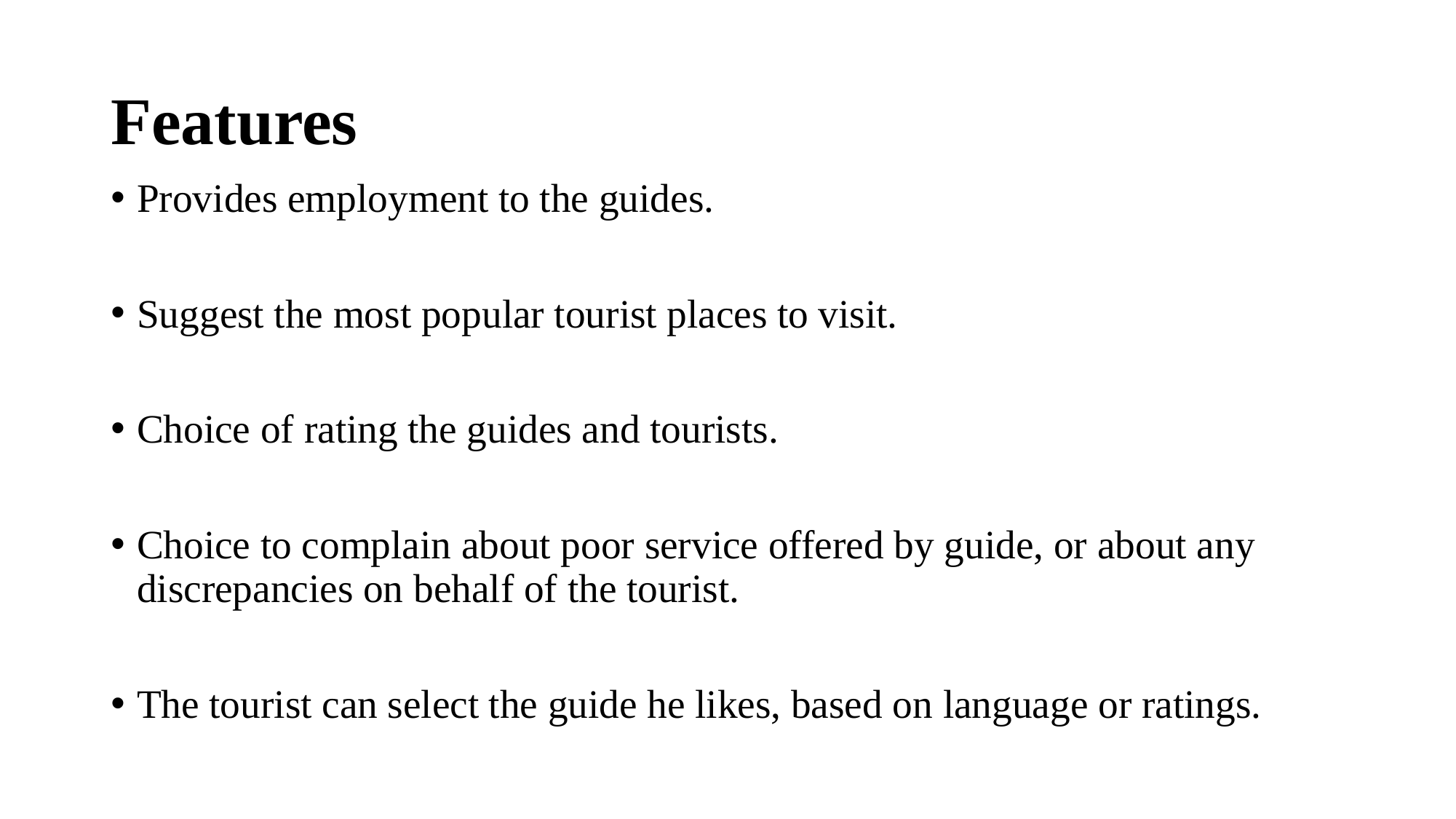

# Features
Provides employment to the guides.

Suggest the most popular tourist places to visit.

Choice of rating the guides and tourists.

Choice to complain about poor service offered by guide, or about any discrepancies on behalf of the tourist.

The tourist can select the guide he likes, based on language or ratings.